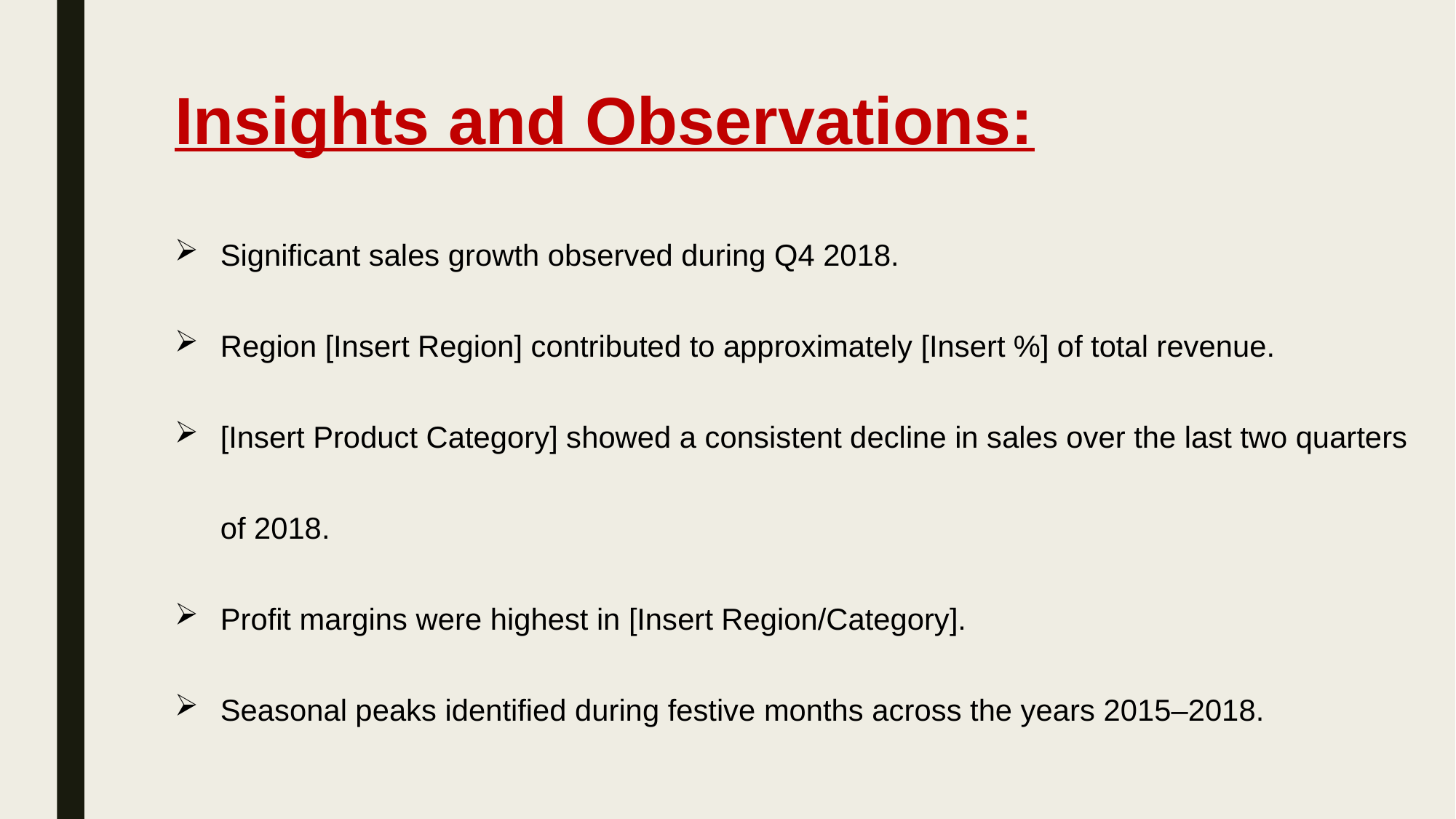

# Insights and Observations:
Significant sales growth observed during Q4 2018.
Region [Insert Region] contributed to approximately [Insert %] of total revenue.
[Insert Product Category] showed a consistent decline in sales over the last two quarters of 2018.
Profit margins were highest in [Insert Region/Category].
Seasonal peaks identified during festive months across the years 2015–2018.